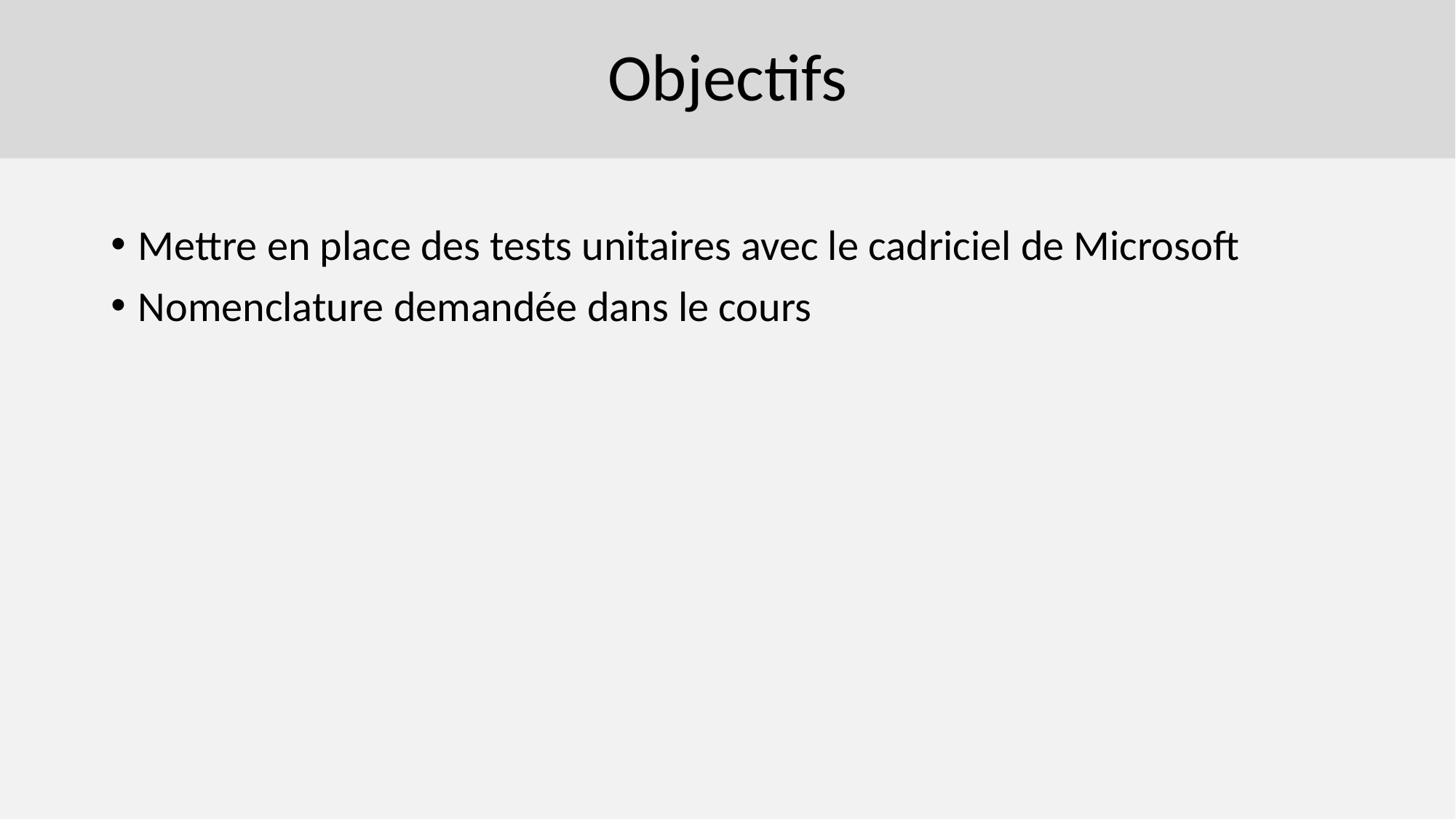

# Objectifs
Mettre en place des tests unitaires avec le cadriciel de Microsoft
Nomenclature demandée dans le cours